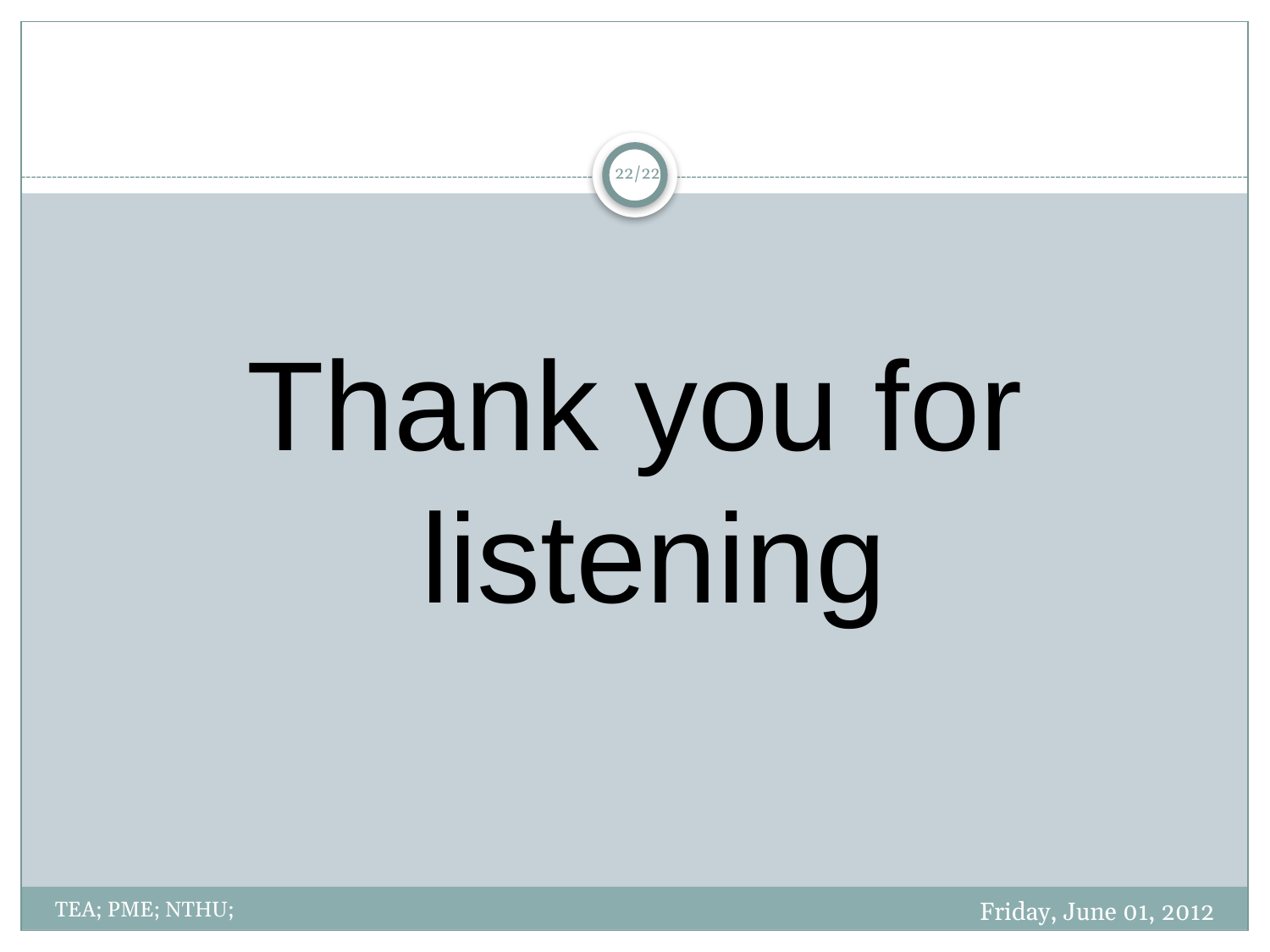

22/22
Thank you for listening
Friday, June 01, 2012
TEA; PME; NTHU;